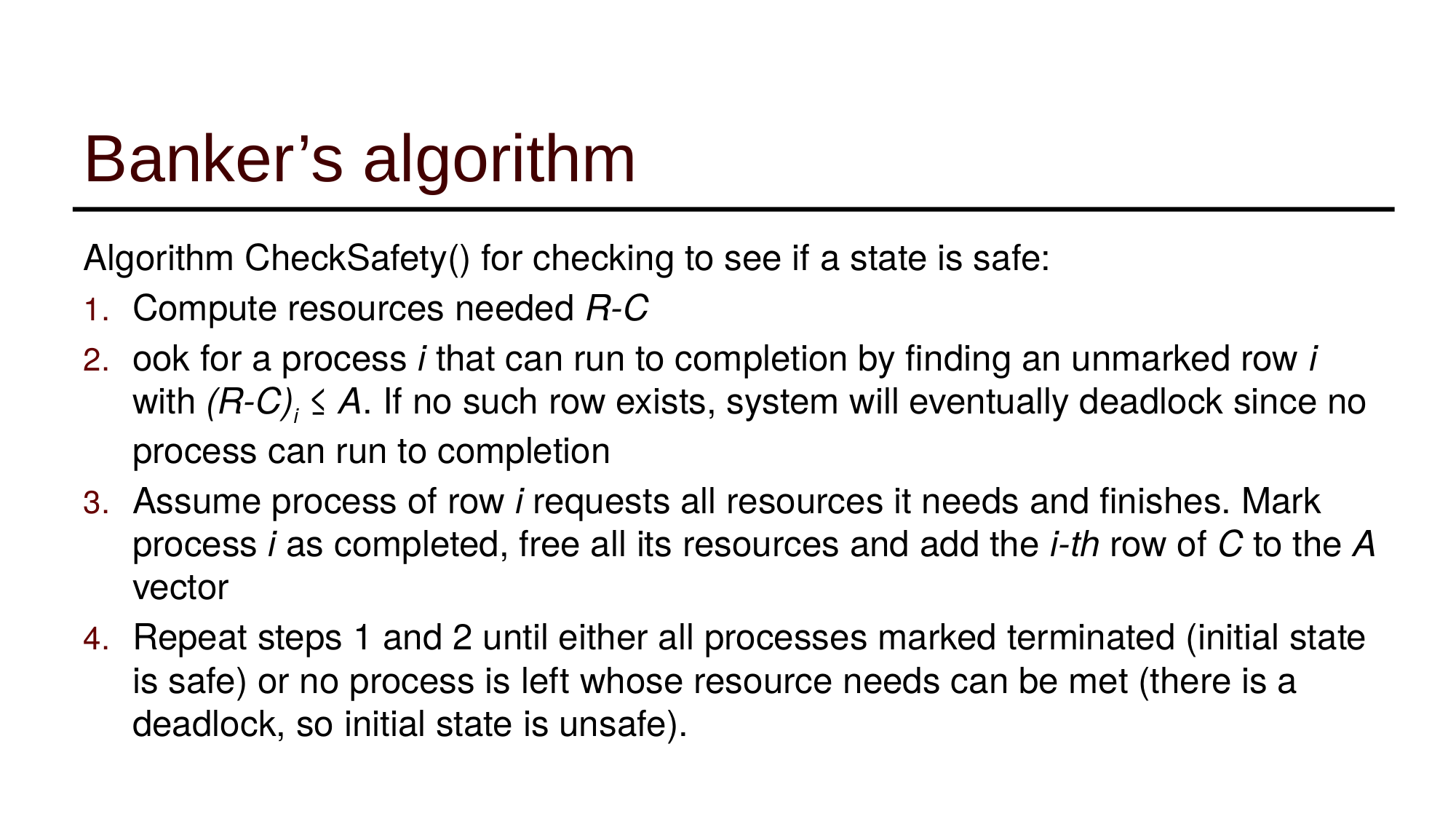

# Banker’s algorithm
Algorithm CheckSafety() for checking to see if a state is safe:
Compute resources needed R-C
ook for a process i that can run to completion by finding an unmarked row i with (R-C)i ≤ A. If no such row exists, system will eventually deadlock since no process can run to completion
Assume process of row i requests all resources it needs and finishes. Mark process i as completed, free all its resources and add the i-th row of C to the A vector
Repeat steps 1 and 2 until either all processes marked terminated (initial state is safe) or no process is left whose resource needs can be met (there is a deadlock, so initial state is unsafe).